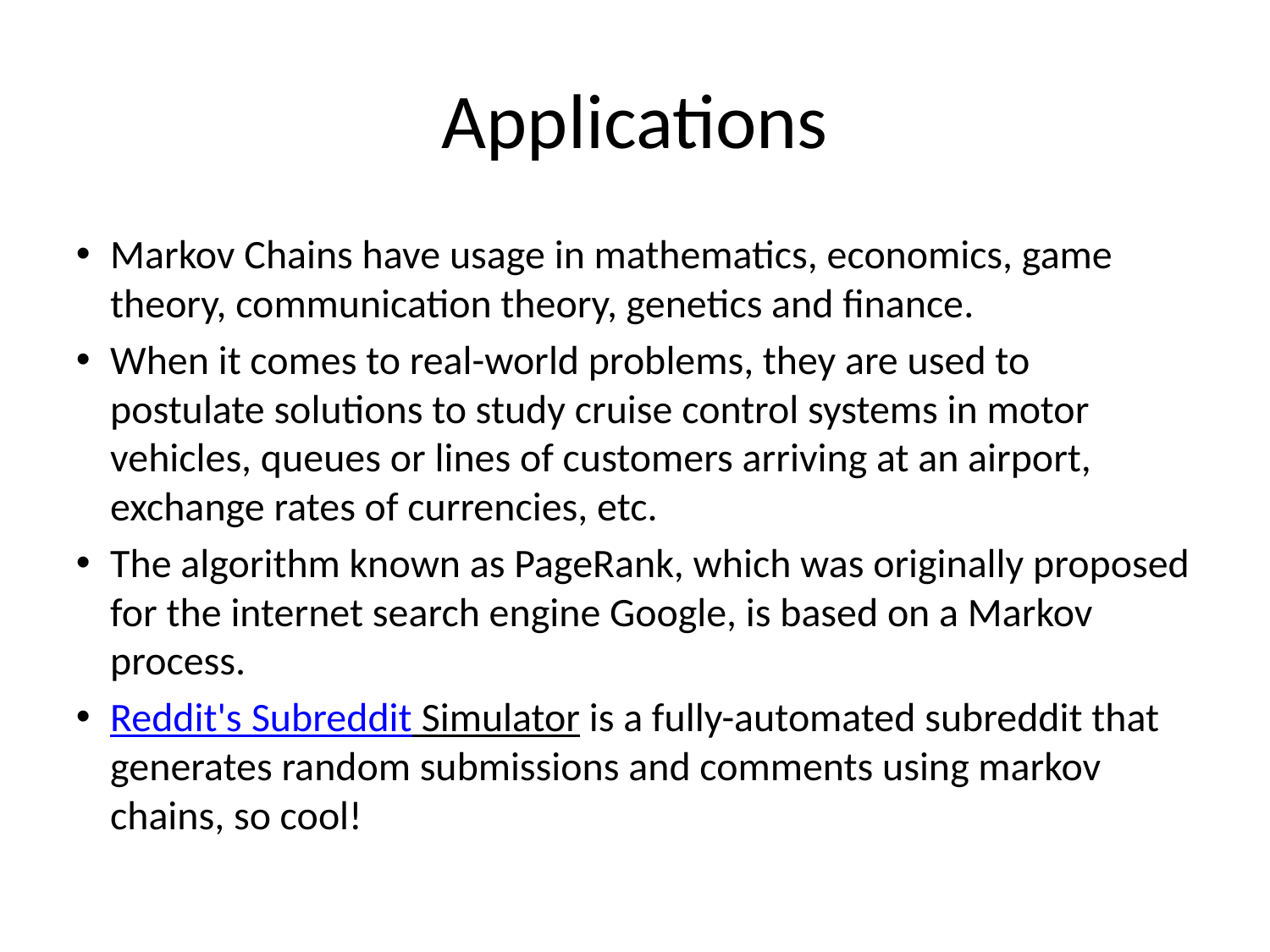

Applications
Markov Chains have usage in mathematics, economics, game theory, communication theory, genetics and finance.
When it comes to real-world problems, they are used to postulate solutions to study cruise control systems in motor vehicles, queues or lines of customers arriving at an airport, exchange rates of currencies, etc.
The algorithm known as PageRank, which was originally proposed for the internet search engine Google, is based on a Markov process.
Reddit's Subreddit Simulator is a fully-automated subreddit that generates random submissions and comments using markov chains, so cool!